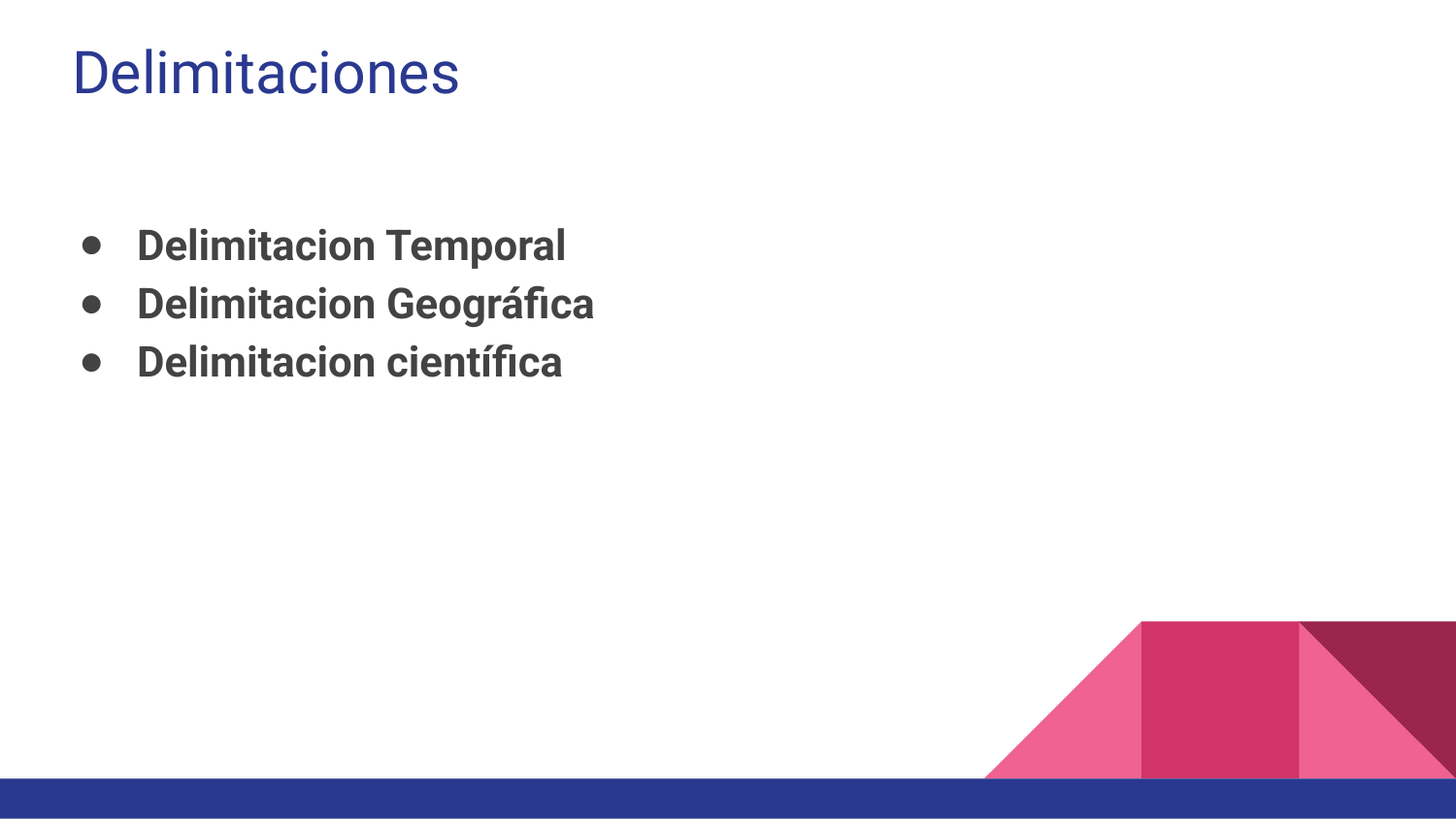

# Delimitaciones
Delimitacion Temporal
Delimitacion Geográfica
Delimitacion científica